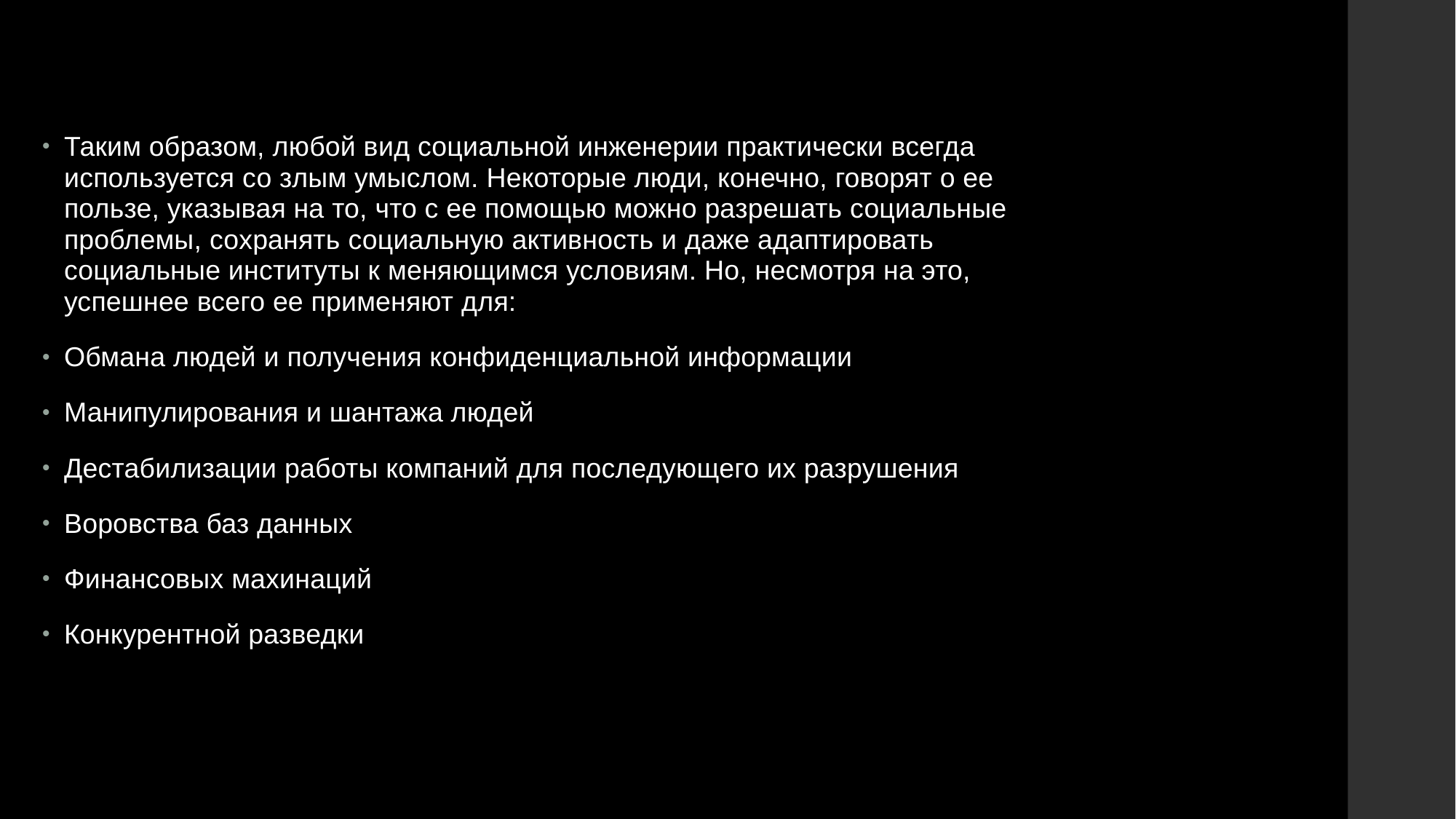

Таким образом, любой вид социальной инженерии практически всегда используется со злым умыслом. Некоторые люди, конечно, говорят о ее пользе, указывая на то, что с ее помощью можно разрешать социальные проблемы, сохранять социальную активность и даже адаптировать социальные институты к меняющимся условиям. Но, несмотря на это, успешнее всего ее применяют для:
Обмана людей и получения конфиденциальной информации
Манипулирования и шантажа людей
Дестабилизации работы компаний для последующего их разрушения
Воровства баз данных
Финансовых махинаций
Конкурентной разведки